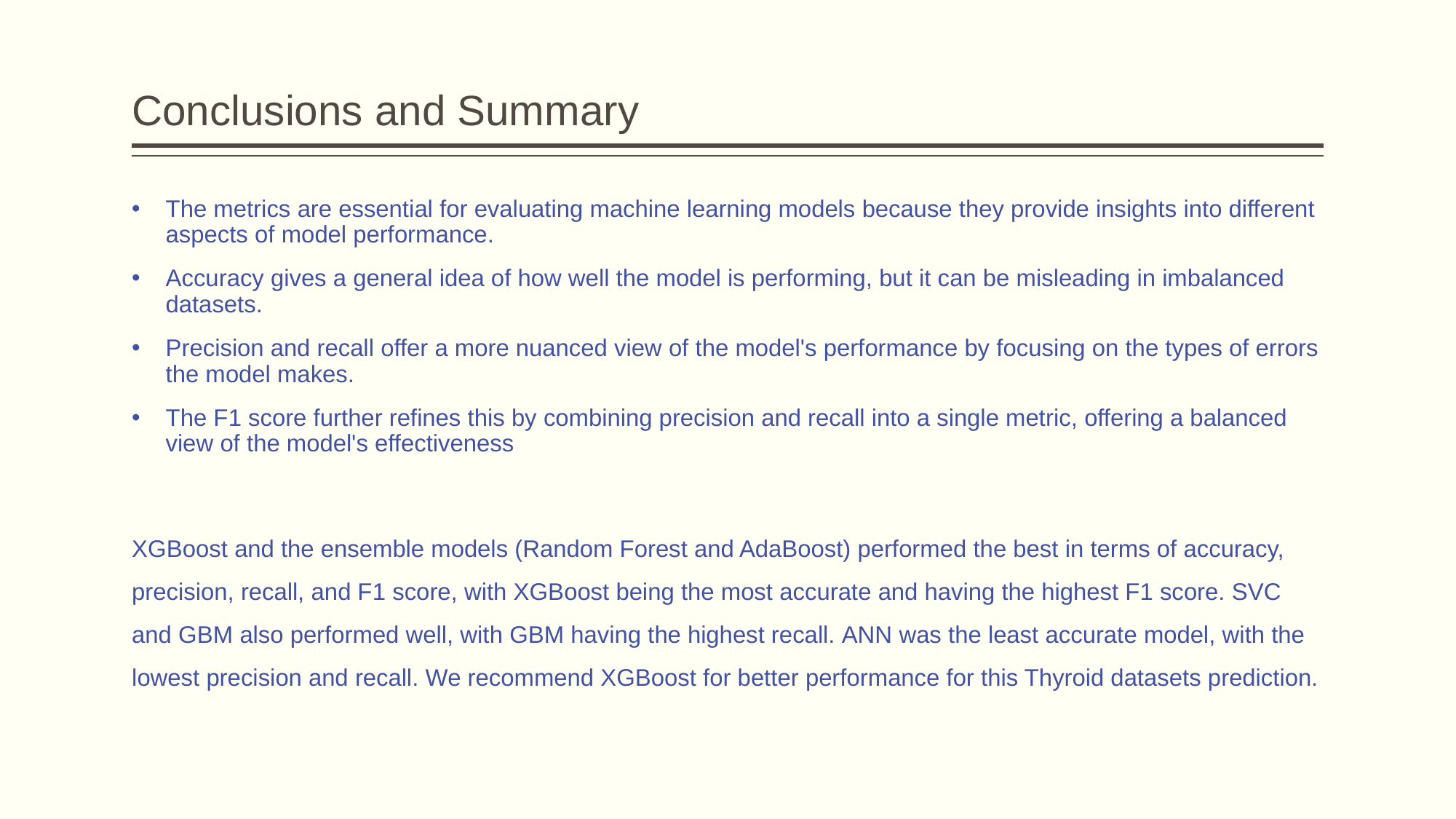

# Conclusions and Summary
The metrics are essential for evaluating machine learning models because they provide insights into different aspects of model performance.
Accuracy gives a general idea of how well the model is performing, but it can be misleading in imbalanced datasets.
Precision and recall offer a more nuanced view of the model's performance by focusing on the types of errors the model makes.
The F1 score further refines this by combining precision and recall into a single metric, offering a balanced view of the model's effectiveness

XGBoost and the ensemble models (Random Forest and AdaBoost) performed the best in terms of accuracy, precision, recall, and F1 score, with XGBoost being the most accurate and having the highest F1 score. SVC and GBM also performed well, with GBM having the highest recall. ANN was the least accurate model, with the lowest precision and recall. We recommend XGBoost for better performance for this Thyroid datasets prediction.